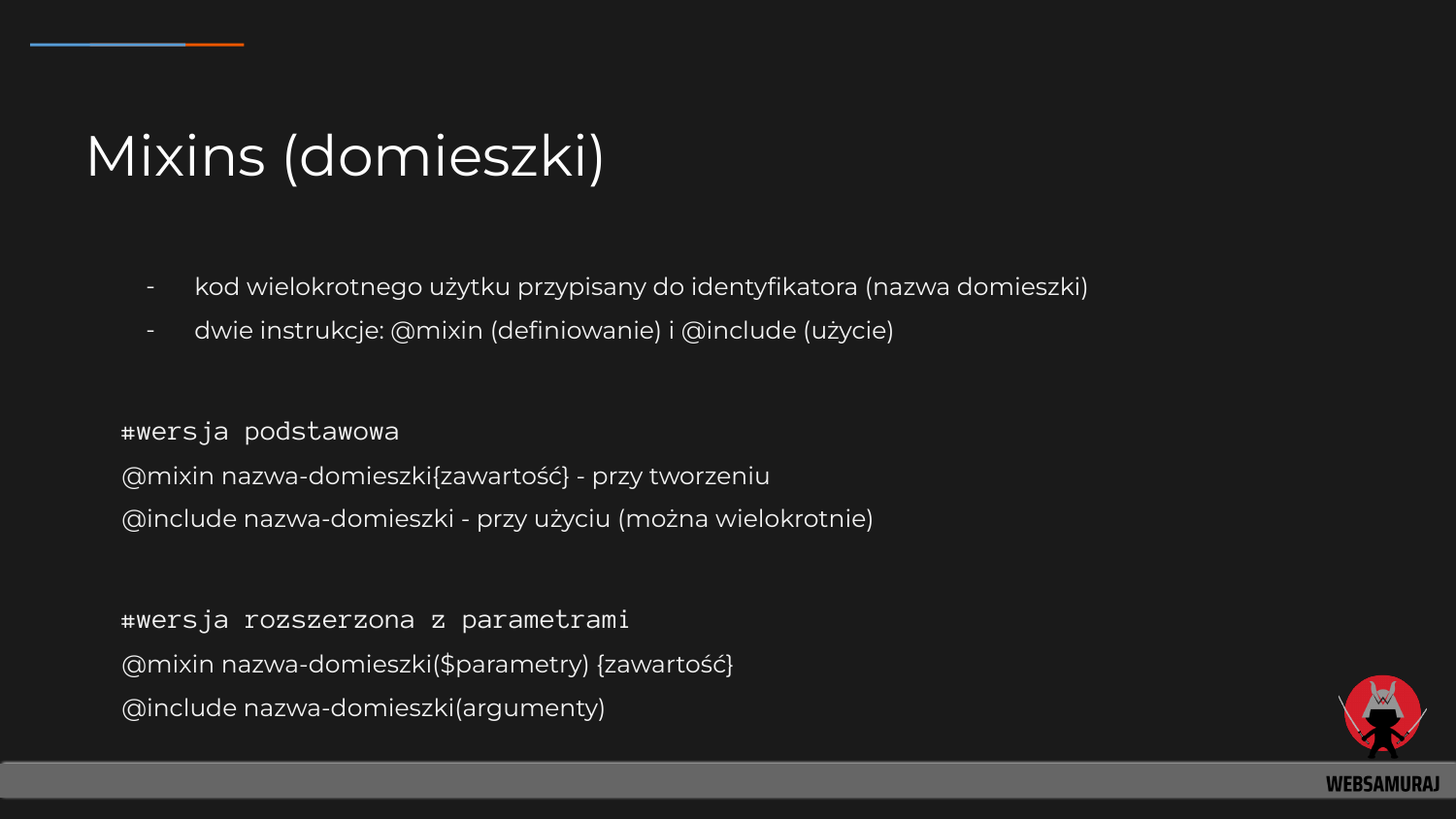

# Mixins (domieszki)
kod wielokrotnego użytku przypisany do identyfikatora (nazwa domieszki)
dwie instrukcje: @mixin (definiowanie) i @include (użycie)

#wersja podstawowa
@mixin nazwa-domieszki{zawartość} - przy tworzeniu
@include nazwa-domieszki - przy użyciu (można wielokrotnie)

#wersja rozszerzona z parametrami
@mixin nazwa-domieszki($parametry) {zawartość}
@include nazwa-domieszki(argumenty)